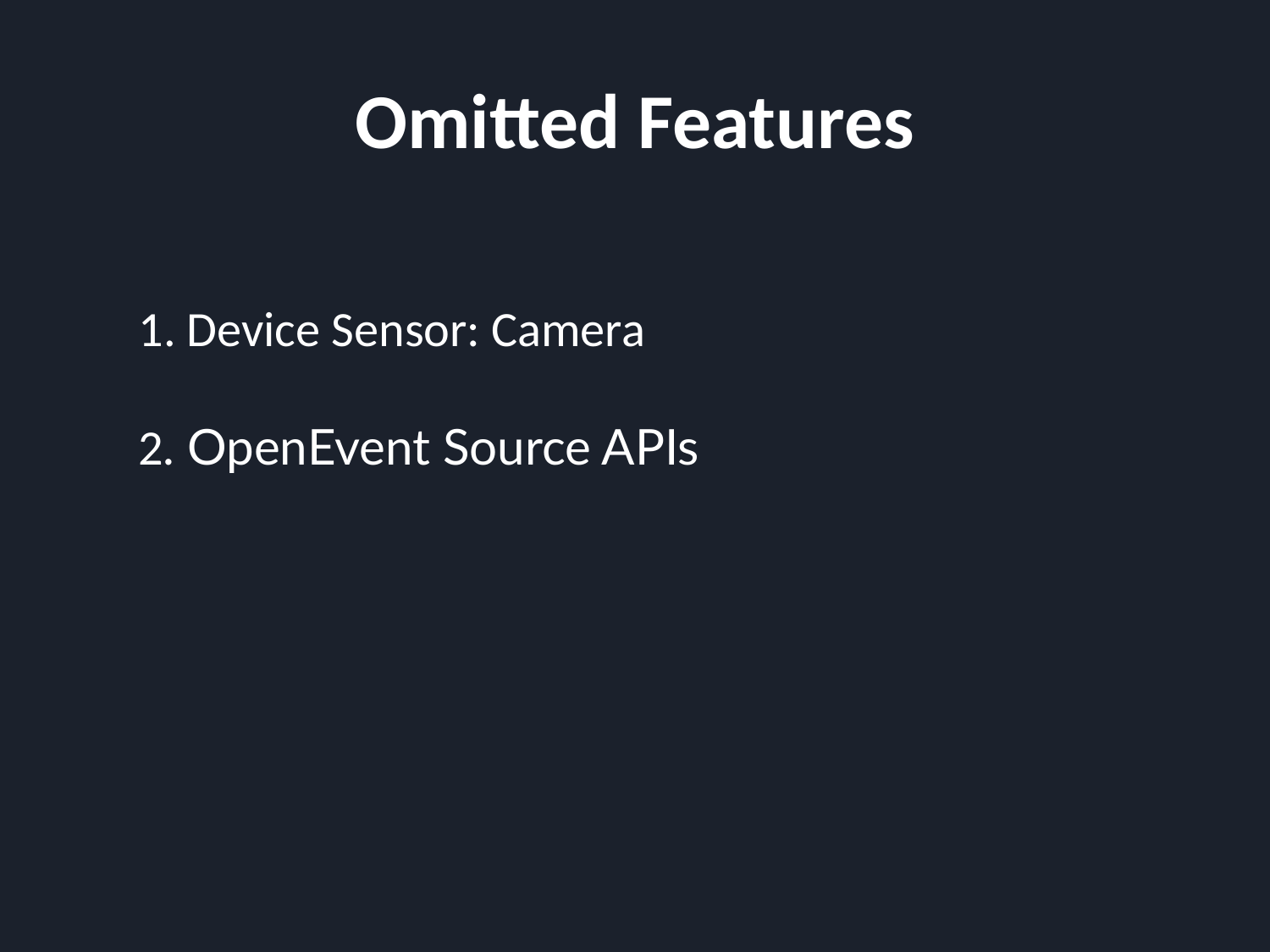

# Omitted Features
1. Device Sensor: Camera
2. OpenEvent Source APIs
9